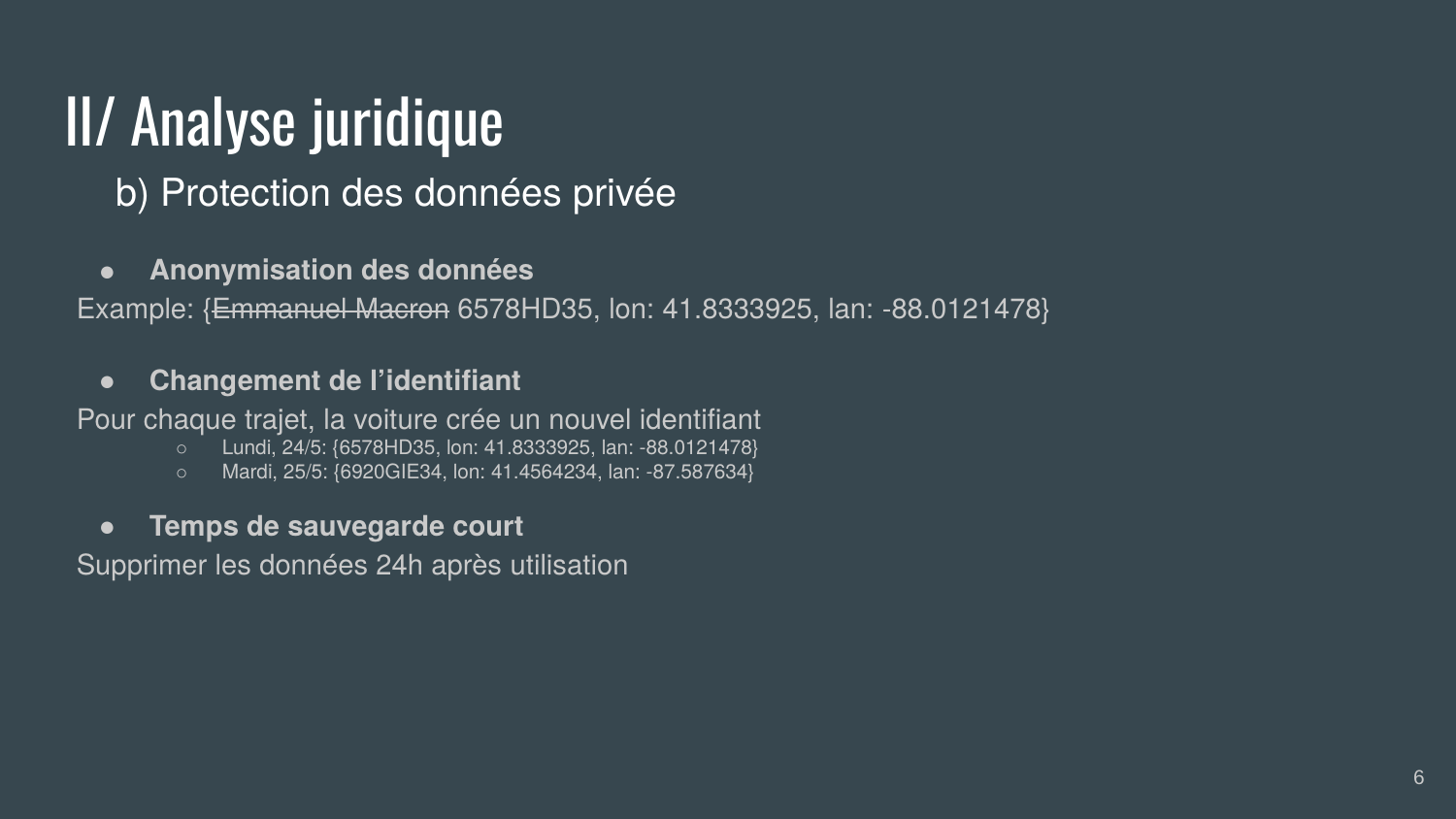

# II/ Analyse juridique
b) Protection des données privée
Anonymisation des données
Example: {Emmanuel Macron 6578HD35, lon: 41.8333925, lan: -88.0121478}
Changement de l’identifiant
Pour chaque trajet, la voiture crée un nouvel identifiant
Lundi, 24/5: {6578HD35, lon: 41.8333925, lan: -88.0121478}
Mardi, 25/5: {6920GIE34, lon: 41.4564234, lan: -87.587634}

Temps de sauvegarde court
Supprimer les données 24h après utilisation
6